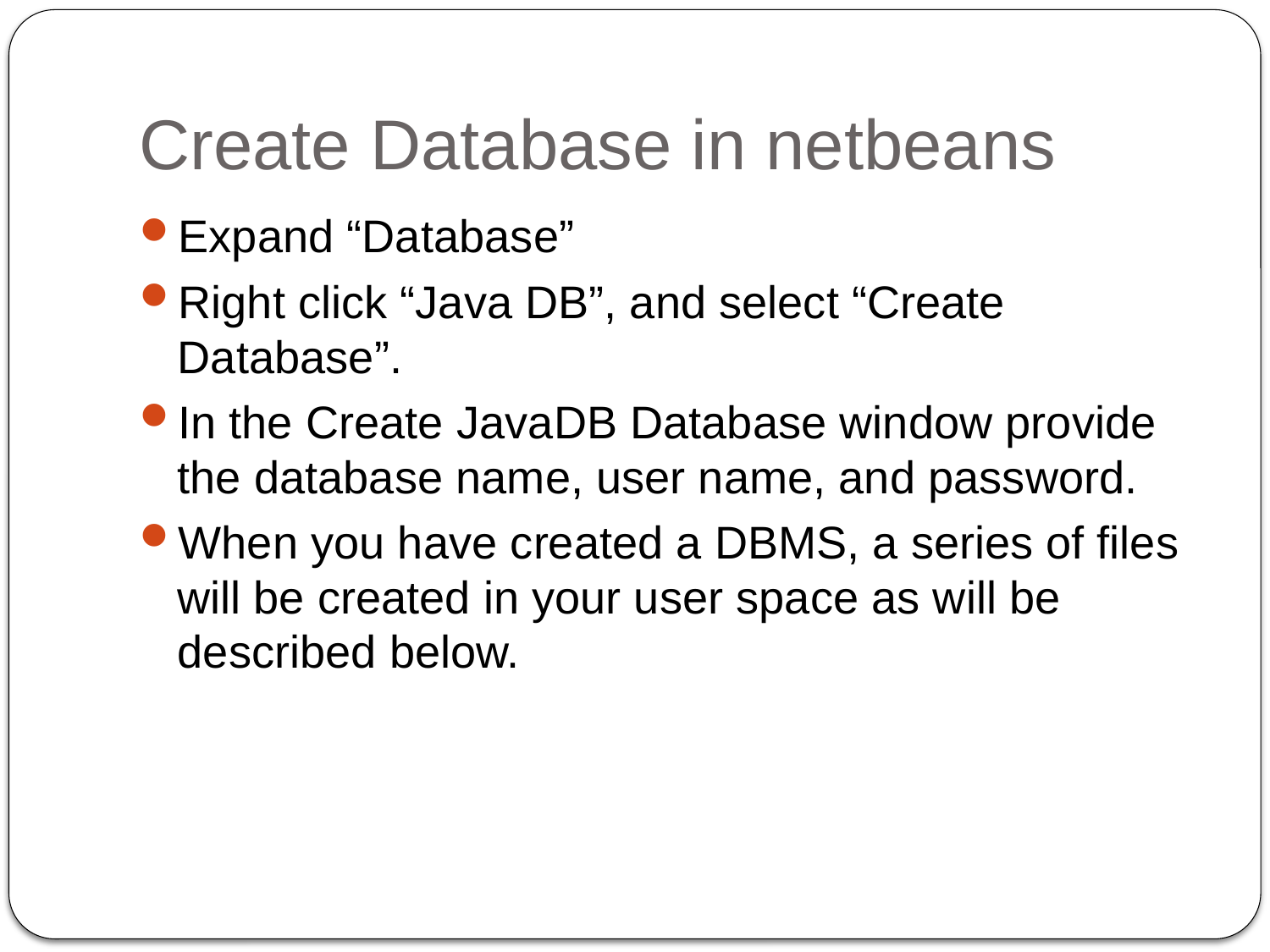

# Create Database in netbeans
Expand “Database”
Right click “Java DB”, and select “Create Database”.
In the Create JavaDB Database window provide the database name, user name, and password.
When you have created a DBMS, a series of files will be created in your user space as will be described below.